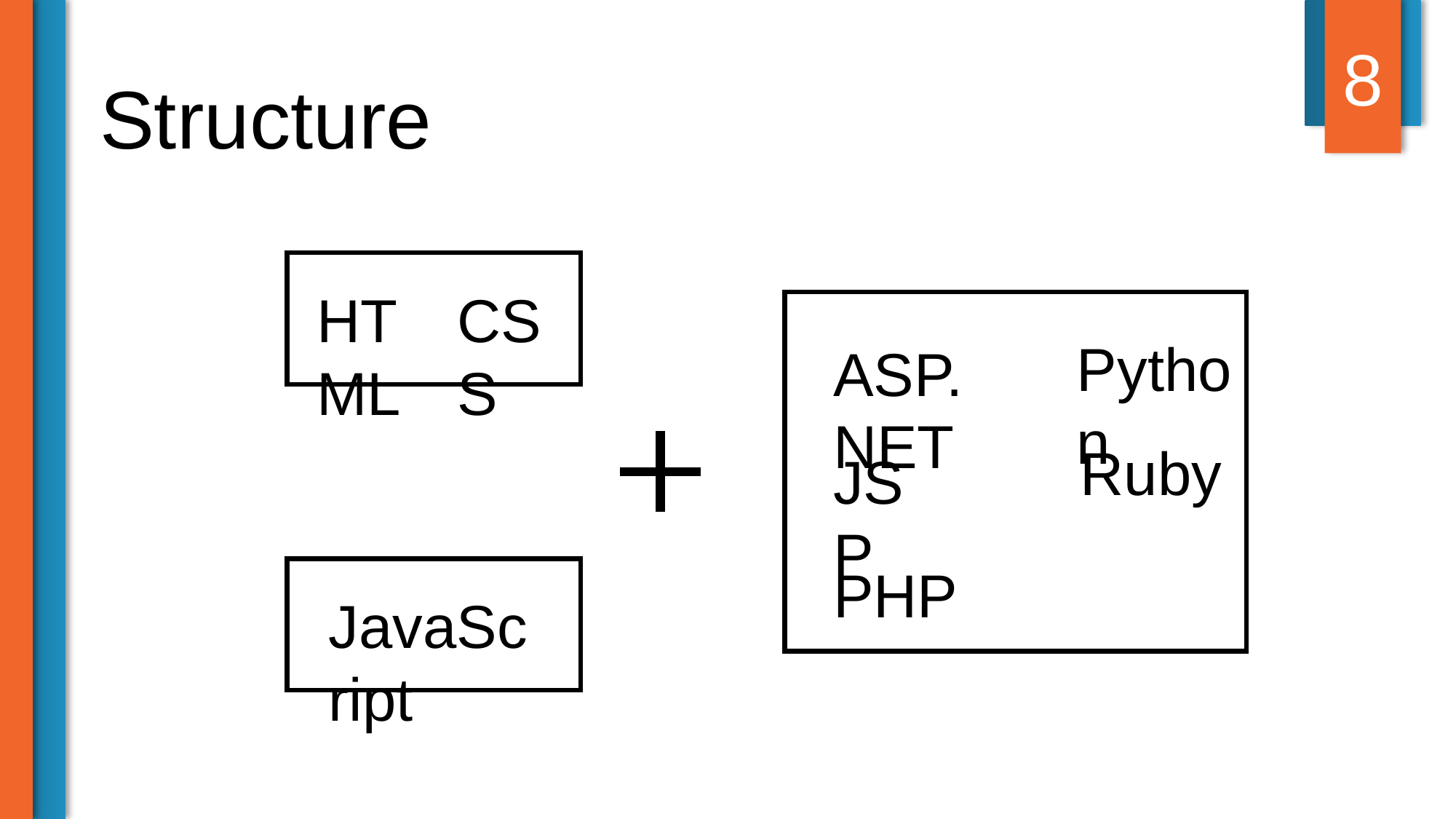

8

Structure

HTML
CSS

JavaScript

Python
ASP.NET
Ruby
JSP
PHP